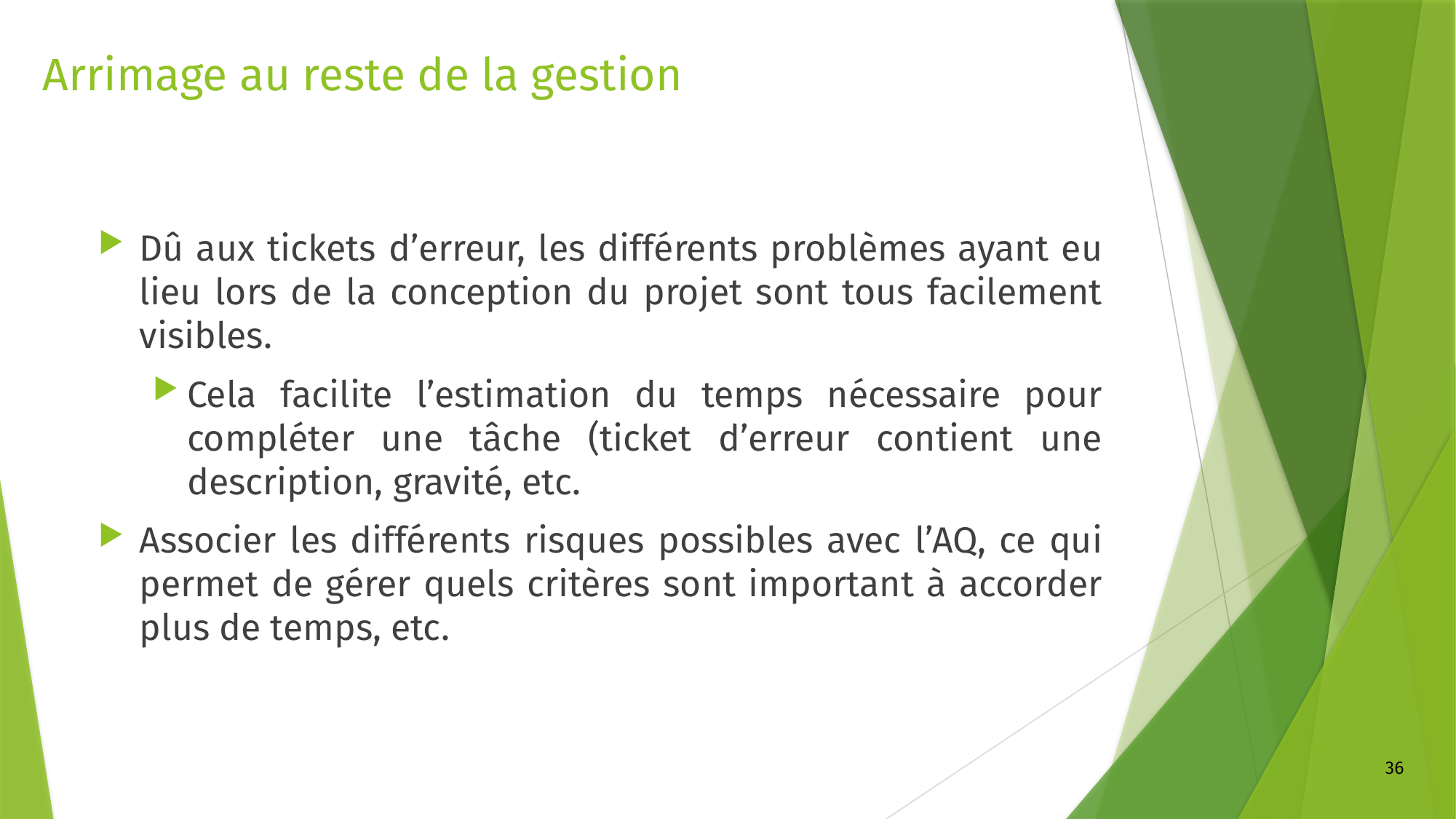

# Arrimage au reste de la gestion
Dû aux tickets d’erreur, les différents problèmes ayant eu lieu lors de la conception du projet sont tous facilement visibles.
Cela facilite l’estimation du temps nécessaire pour compléter une tâche (ticket d’erreur contient une description, gravité, etc.
Associer les différents risques possibles avec l’AQ, ce qui permet de gérer quels critères sont important à accorder plus de temps, etc.
36